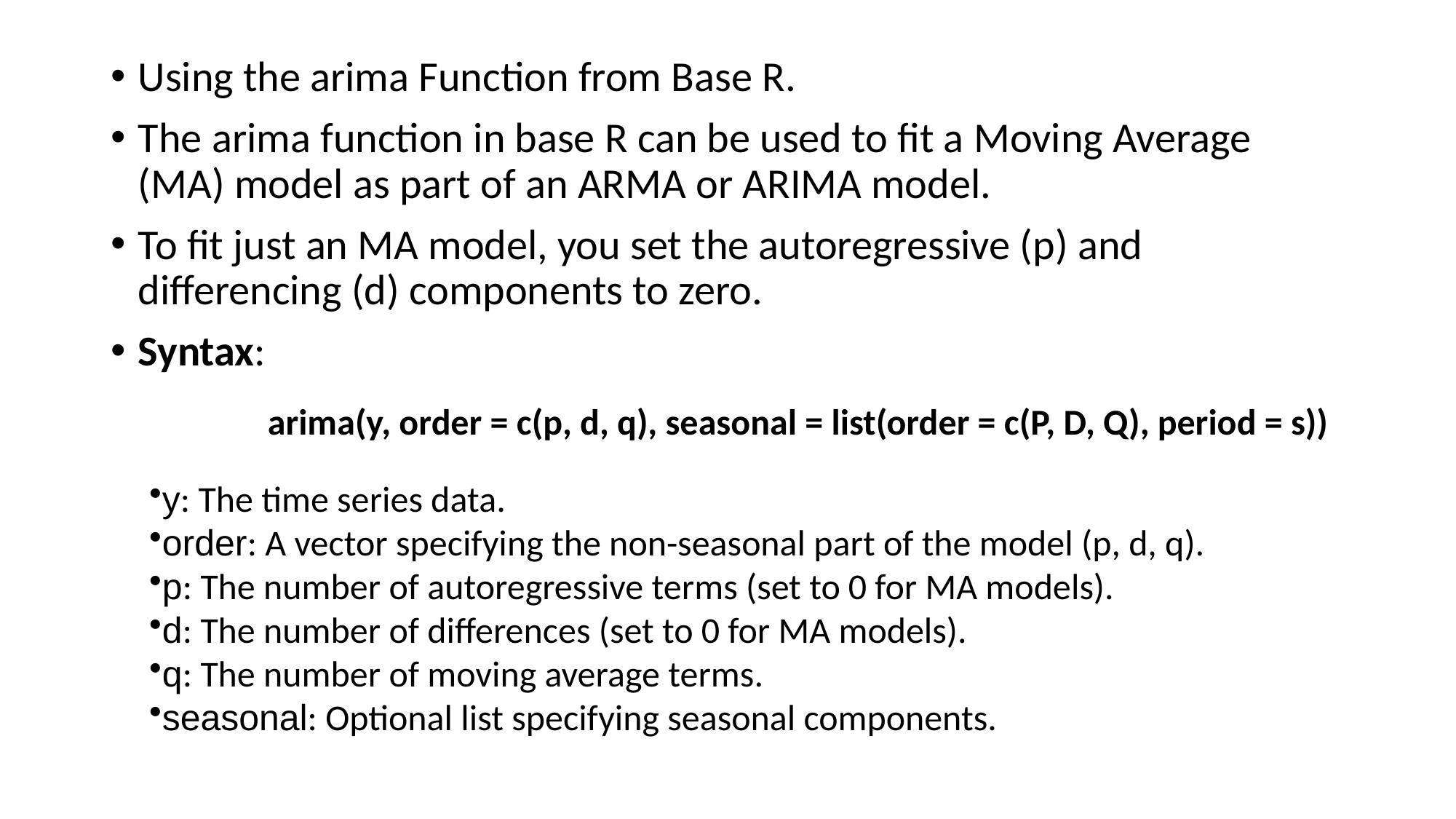

Using the arima Function from Base R.
The arima function in base R can be used to fit a Moving Average (MA) model as part of an ARMA or ARIMA model.
To fit just an MA model, you set the autoregressive (p) and differencing (d) components to zero.
Syntax:
arima(y, order = c(p, d, q), seasonal = list(order = c(P, D, Q), period = s))
y: The time series data.
order: A vector specifying the non-seasonal part of the model (p, d, q).
p: The number of autoregressive terms (set to 0 for MA models).
d: The number of differences (set to 0 for MA models).
q: The number of moving average terms.
seasonal: Optional list specifying seasonal components.